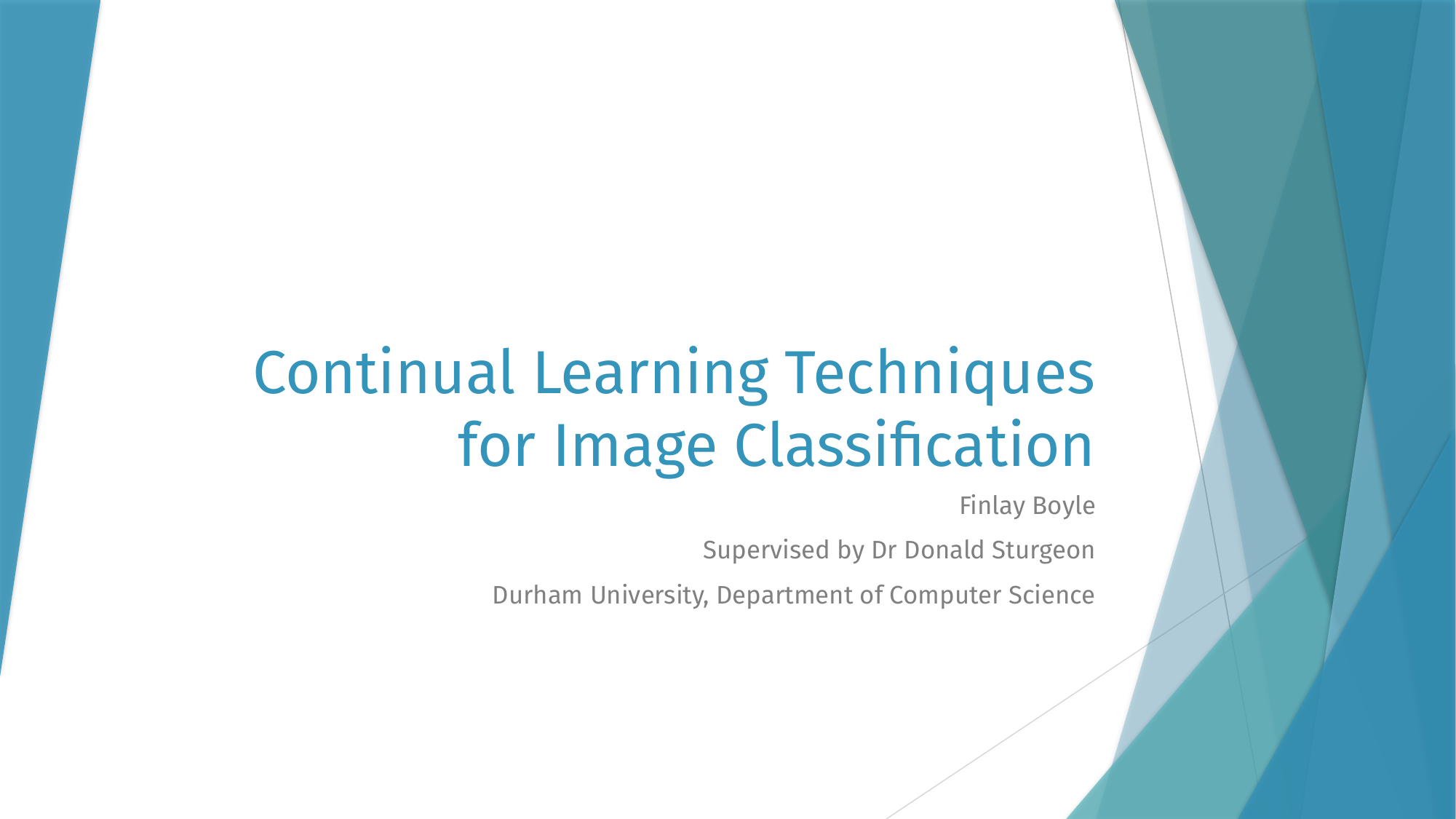

# Continual Learning Techniques for Image Classification
Finlay Boyle
Supervised by Dr Donald Sturgeon
Durham University, Department of Computer Science